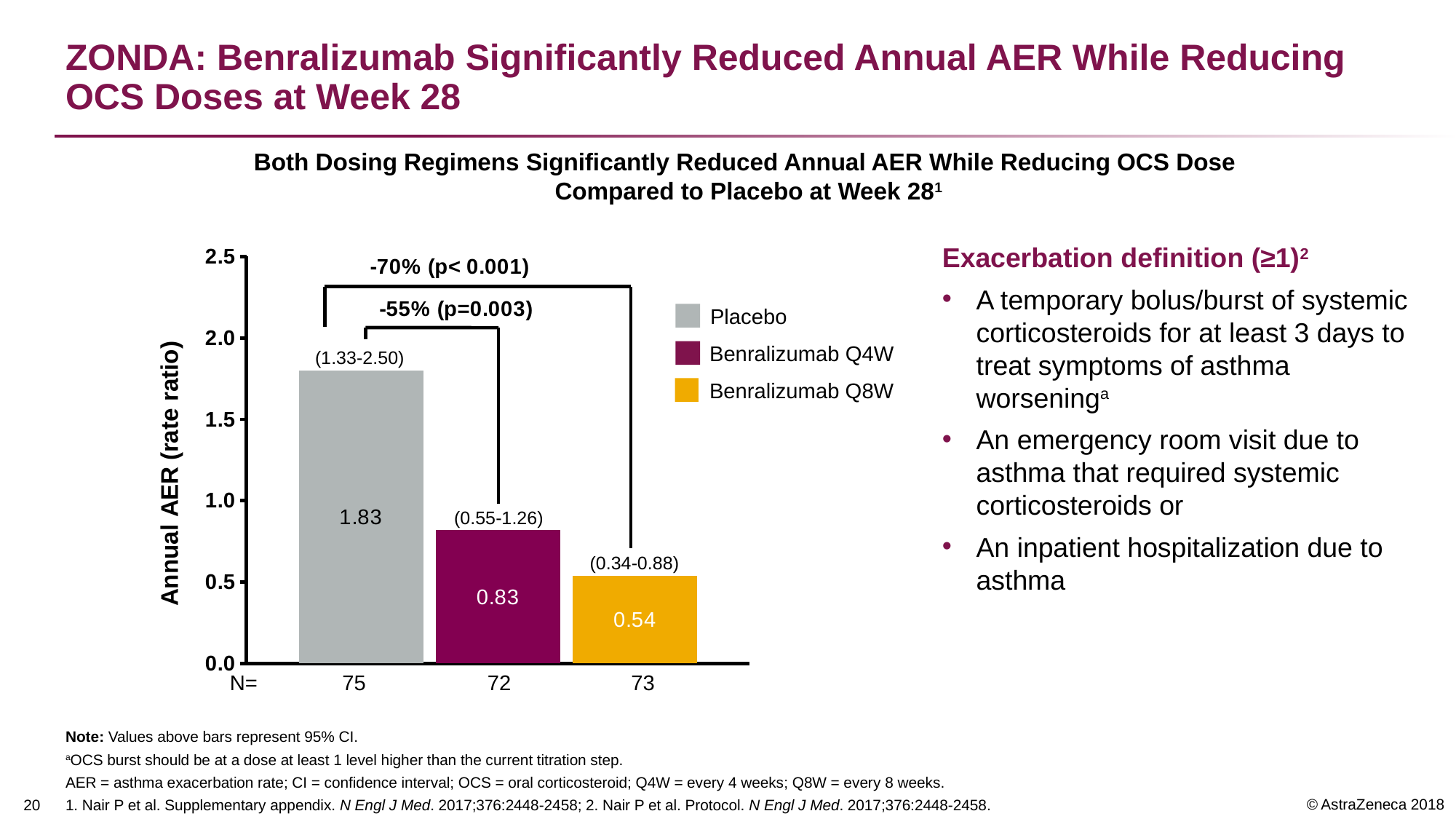

# ZONDA: Benralizumab Significantly Reduced Annual AER While Reducing OCS Doses at Week 28
Both Dosing Regimens Significantly Reduced Annual AER While Reducing OCS Dose
Compared to Placebo at Week 281

### Chart

| Category | Placebo | Benra Q4 | Benra Q8 |
|---|---|---|---|
| AERR | 1.8 | 0.82 | 0.54 |
(1.33-2.50)
(0.55-1.26)
(0.34-0.88)
Exacerbation definition (≥1)2
A temporary bolus/burst of systemic corticosteroids for at least 3 days to treat symptoms of asthma worseninga
An emergency room visit due to asthma that required systemic corticosteroids or
An inpatient hospitalization due to asthma
Placebo

Benralizumab Q4W

Benralizumab Q8W

| N= | 75 | 72 | 73 |
| --- | --- | --- | --- |
Note: Values above bars represent 95% CI.
aOCS burst should be at a dose at least 1 level higher than the current titration step.
AER = asthma exacerbation rate; CI = confidence interval; OCS = oral corticosteroid; Q4W = every 4 weeks; Q8W = every 8 weeks.
1. Nair P et al. Supplementary appendix. N Engl J Med. 2017;376:2448-2458; 2. Nair P et al. Protocol. N Engl J Med. 2017;376:2448-2458.
20